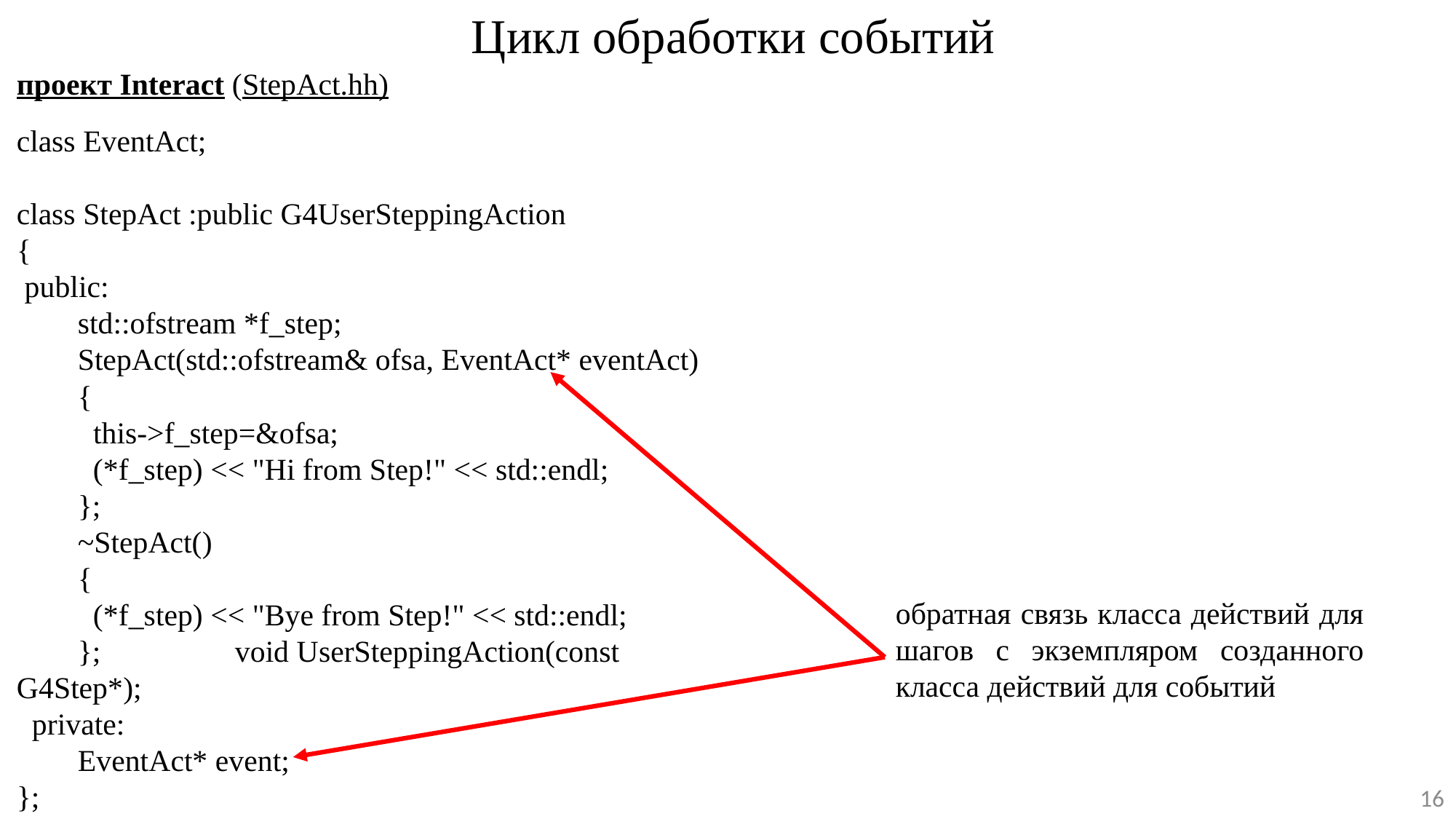

Цикл обработки событий
проект Interact (StepAct.hh)
class EventAct;

class StepAct :public G4UserSteppingAction
{
 public:
        std::ofstream *f_step;
        StepAct(std::ofstream& ofsa, EventAct* eventAct)
        {
          this->f_step=&ofsa;
          (*f_step) << "Hi from Step!" << std::endl;
        };
        ~StepAct()
        {
          (*f_step) << "Bye from Step!" << std::endl;
        };		void UserSteppingAction(const G4Step*);
  private:
        EventAct* event;
};
обратная связь класса действий для шагов с экземпляром созданного класса действий для событий
16